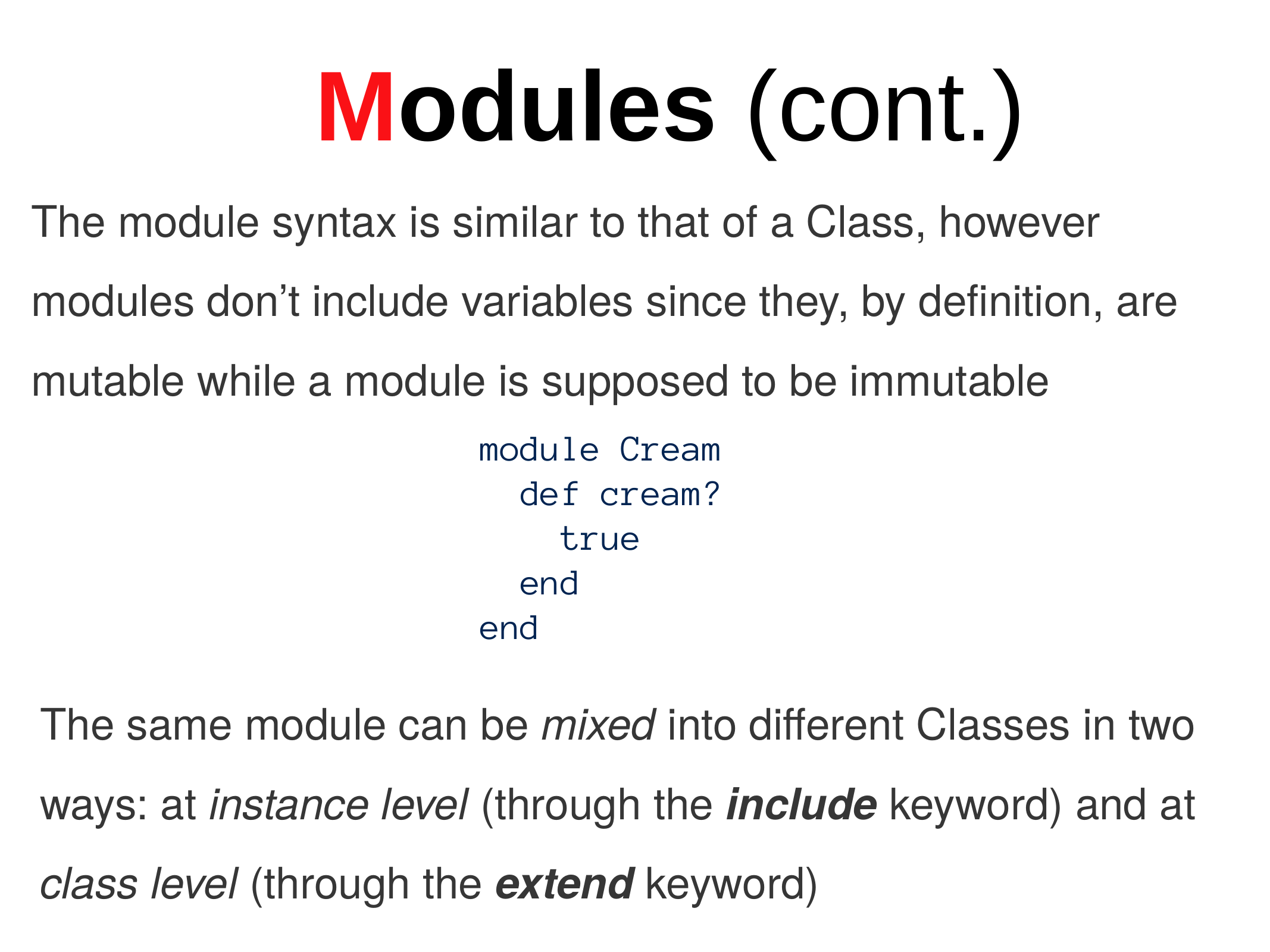

Modules (cont.)
The module syntax is similar to that of a Class, however modules don’t include variables since they, by definition, are mutable while a module is supposed to be immutable
module Cream
  def cream?
    true
  end
end
The same module can be mixed into different Classes in two ways: at instance level (through the include keyword) and at class level (through the extend keyword)